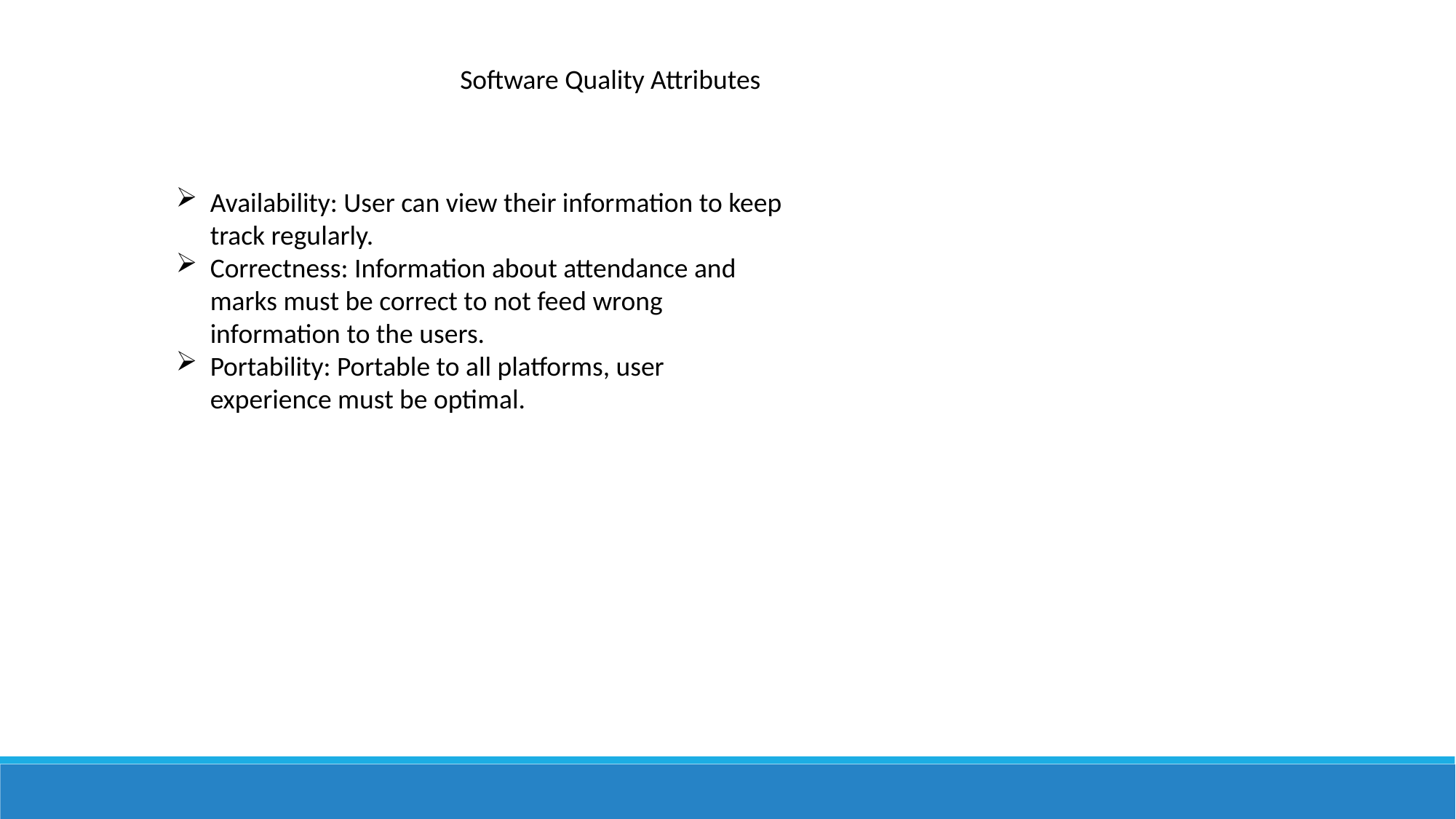

Software Quality Attributes
Availability: User can view their information to keep track regularly.
Correctness: Information about attendance and marks must be correct to not feed wrong information to the users.
Portability: Portable to all platforms, user experience must be optimal.